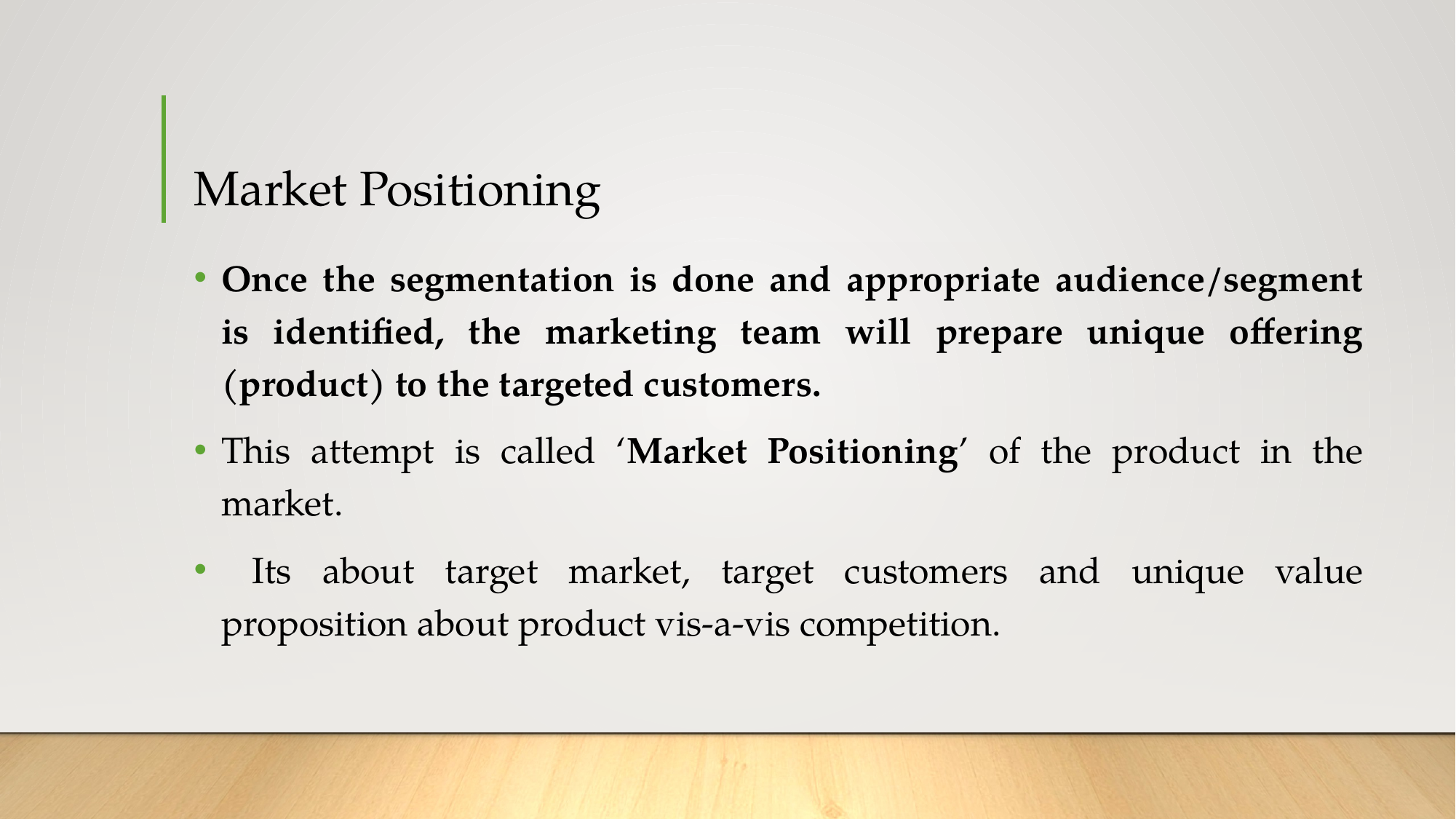

# Market Positioning
Once the segmentation is done and appropriate audience/segment is identified, the marketing team will prepare unique offering (product) to the targeted customers.
This attempt is called ‘Market Positioning’ of the product in the market.
 Its about target market, target customers and unique value proposition about product vis-a-vis competition.